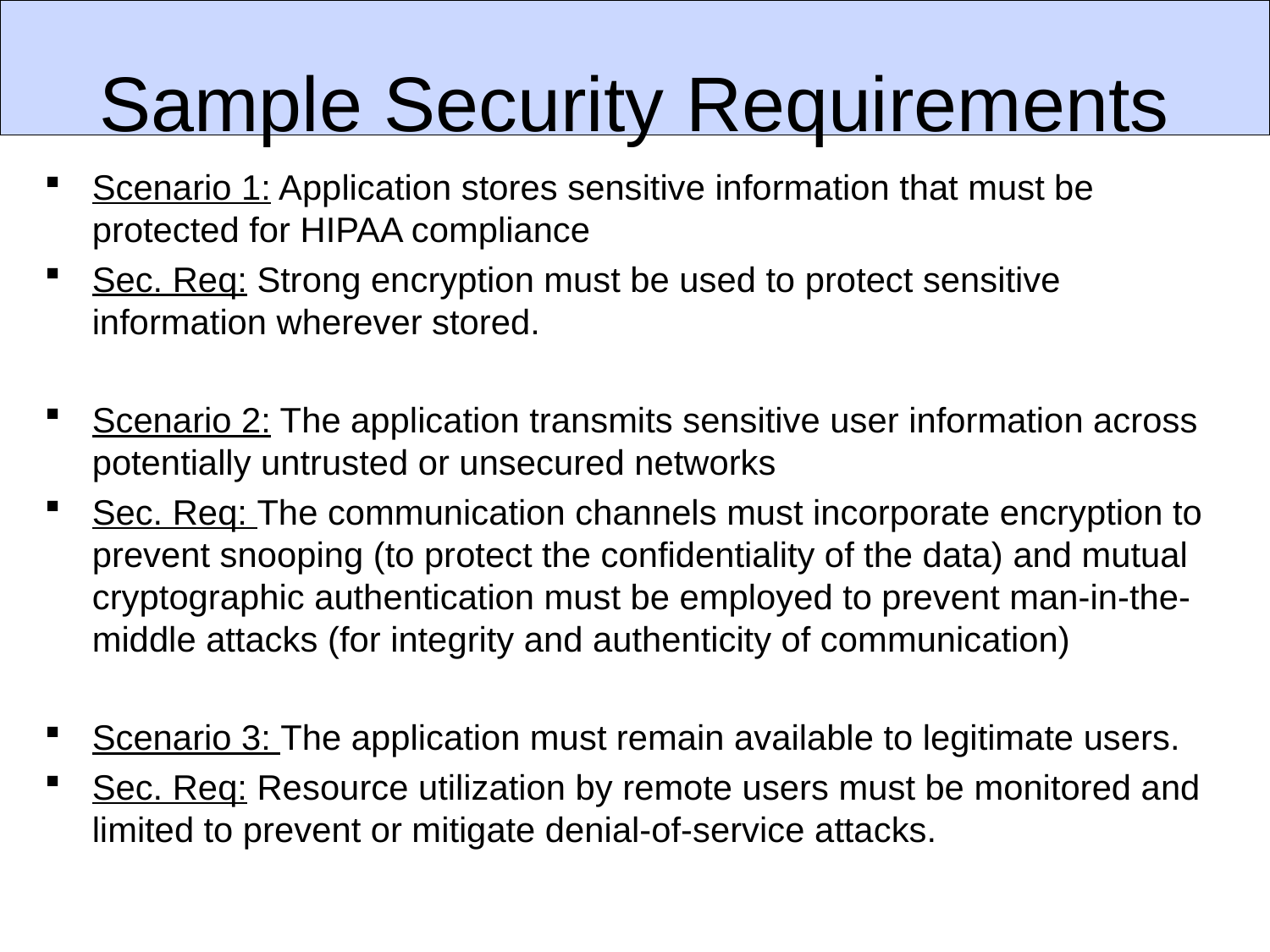

Sample Security Requirements
Scenario 1: Application stores sensitive information that must be protected for HIPAA compliance
Sec. Req: Strong encryption must be used to protect sensitive information wherever stored.

Scenario 2: The application transmits sensitive user information across potentially untrusted or unsecured networks
Sec. Req: The communication channels must incorporate encryption to prevent snooping (to protect the confidentiality of the data) and mutual cryptographic authentication must be employed to prevent man-in-the-middle attacks (for integrity and authenticity of communication)

Scenario 3: The application must remain available to legitimate users.
Sec. Req: Resource utilization by remote users must be monitored and limited to prevent or mitigate denial-of-service attacks.